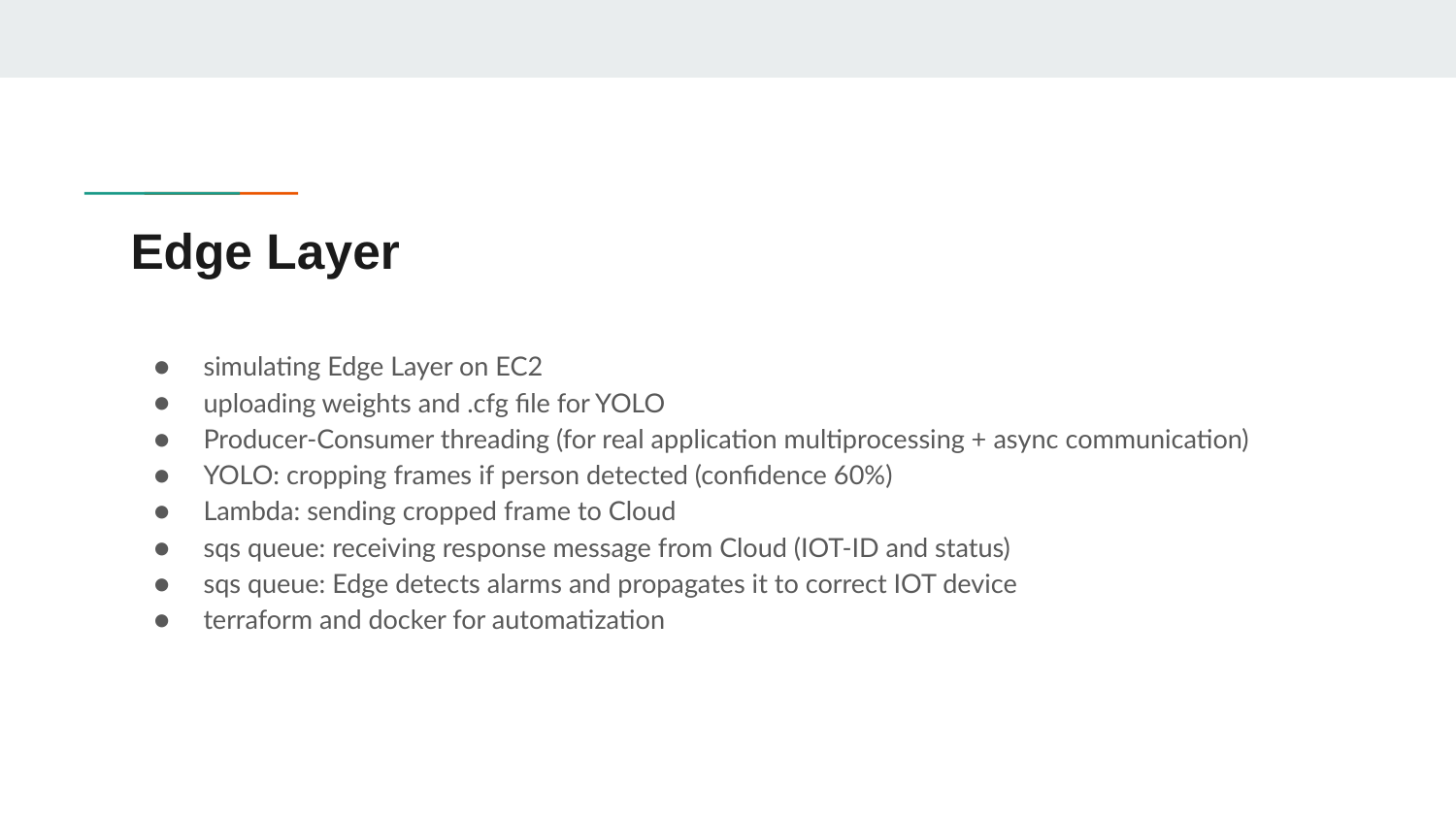

# Edge Layer
simulating Edge Layer on EC2
uploading weights and .cfg file for YOLO
Producer-Consumer threading (for real application multiprocessing + async communication)
YOLO: cropping frames if person detected (confidence 60%)
Lambda: sending cropped frame to Cloud
sqs queue: receiving response message from Cloud (IOT-ID and status)
sqs queue: Edge detects alarms and propagates it to correct IOT device
terraform and docker for automatization